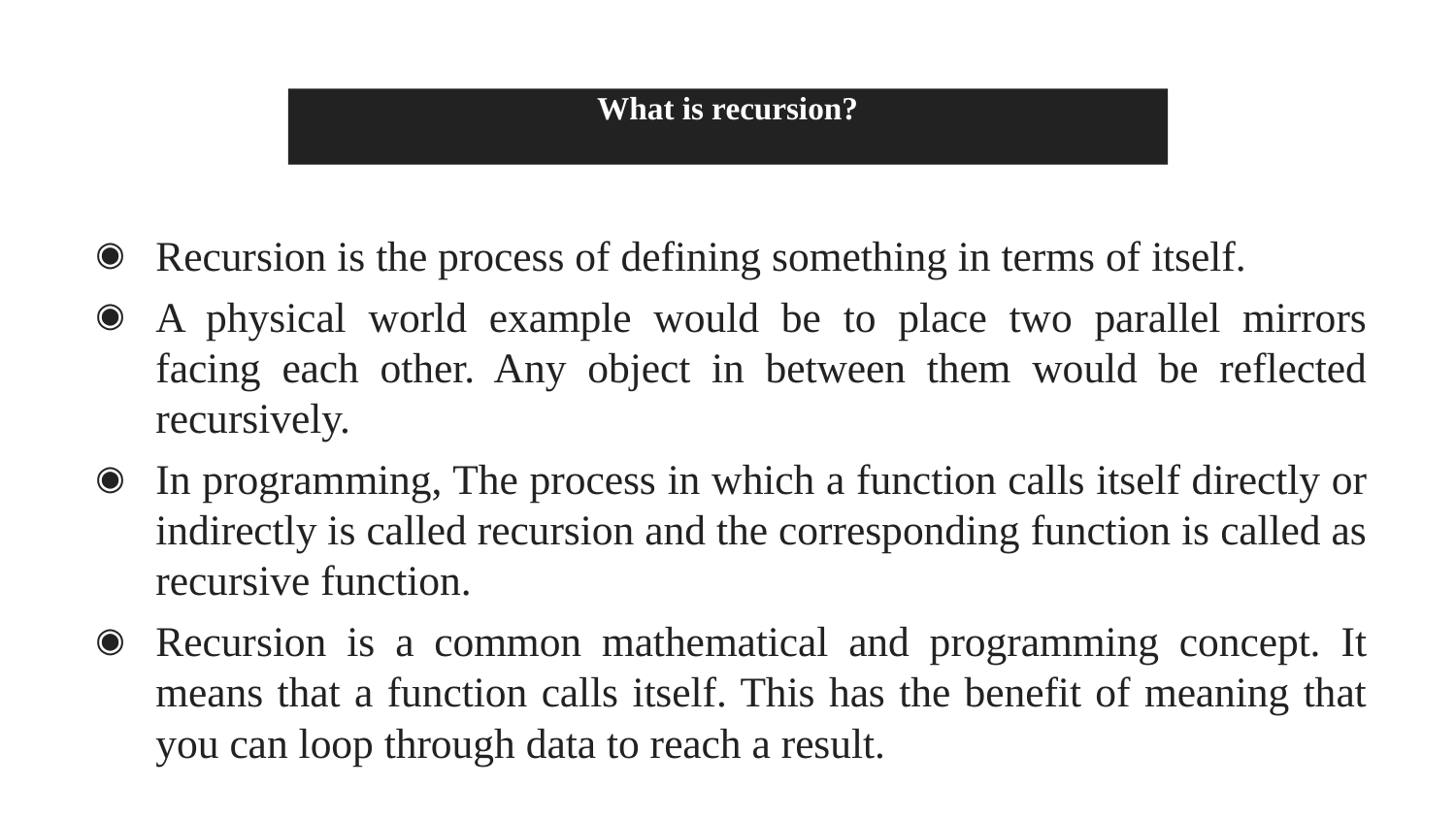

# What is recursion?
Recursion is the process of defining something in terms of itself.
A physical world example would be to place two parallel mirrors facing each other. Any object in between them would be reflected recursively.
In programming, The process in which a function calls itself directly or indirectly is called recursion and the corresponding function is called as recursive function.
Recursion is a common mathematical and programming concept. It means that a function calls itself. This has the benefit of meaning that you can loop through data to reach a result.